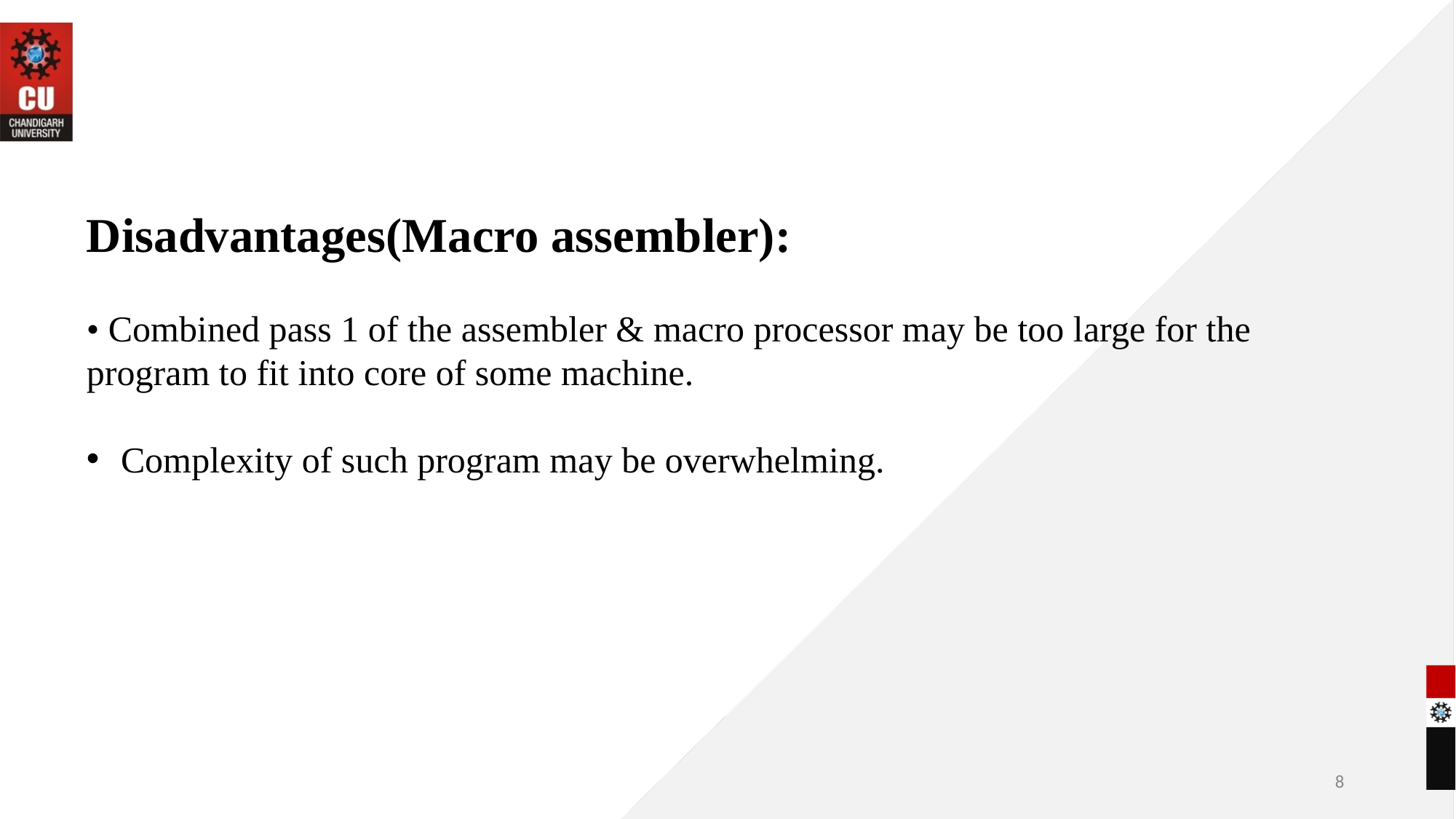

Disadvantages(Macro assembler):

• Combined pass 1 of the assembler & macro processor may be too large for the program to fit into core of some machine.

Complexity of such program may be overwhelming.

8